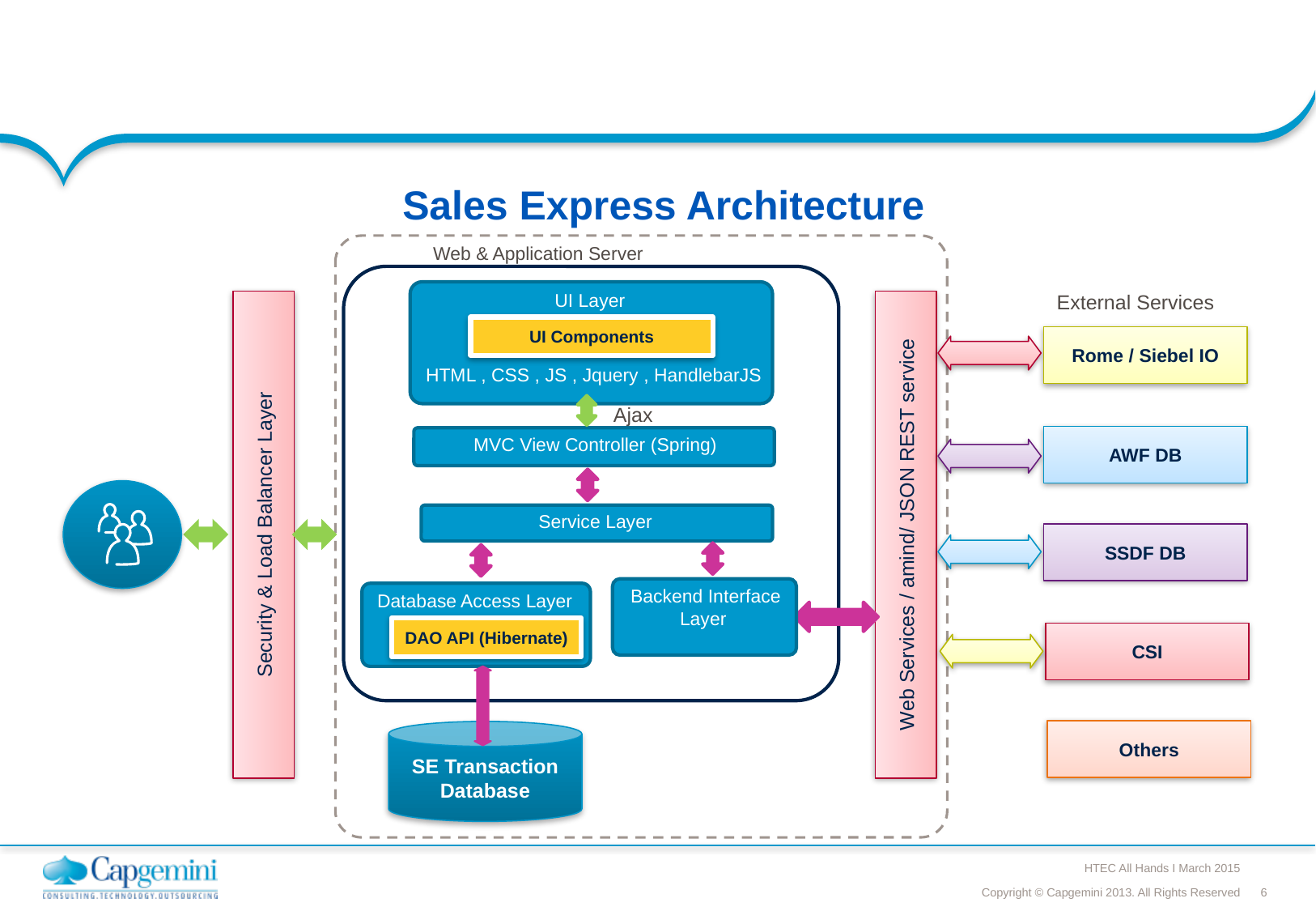

#
                           Sales Express Architecture
Web & Application Server

UI Layer
UI Components
Rome / Siebel IO

Security & Load Balancer Layer
Web Services / amind/ JSON REST service

Database Access Layer

DAO API (Hibernate)

SE Transaction Database
External Services
HTML , CSS , JS , Jquery , HandlebarJS
Ajax

AWF DB
MVC View Controller (Spring)

Service Layer
SSDF DB

Backend Interface Layer
CSI

Others